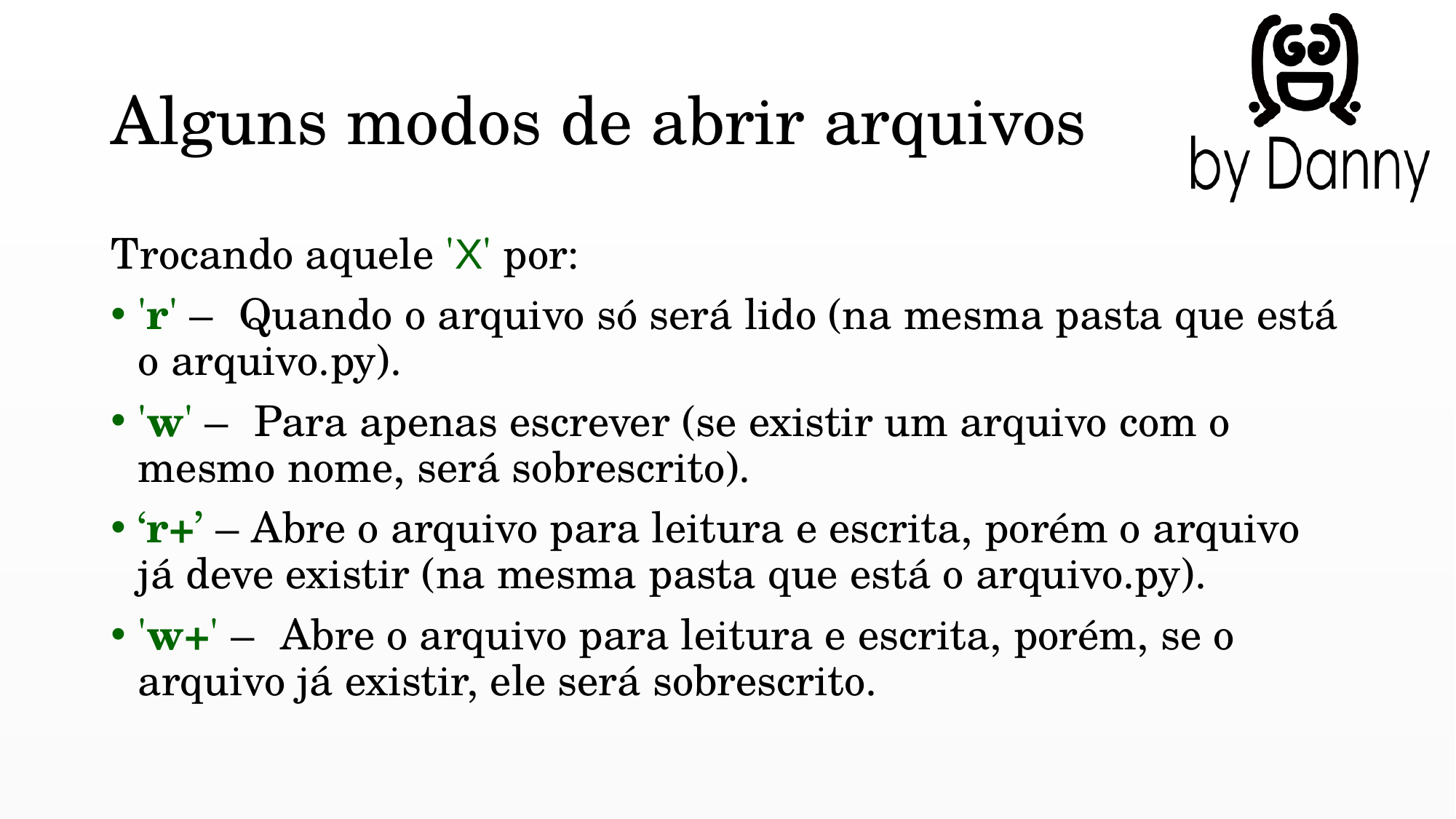

# Alguns modos de abrir arquivos
Trocando aquele 'X' por:
'r' –  Quando o arquivo só será lido (na mesma pasta que está o arquivo.py).
'w' –  Para apenas escrever (se existir um arquivo com o mesmo nome, será sobrescrito).
‘r+’ – Abre o arquivo para leitura e escrita, porém o arquivo já deve existir (na mesma pasta que está o arquivo.py).
'w+' –  Abre o arquivo para leitura e escrita, porém, se o arquivo já existir, ele será sobrescrito.